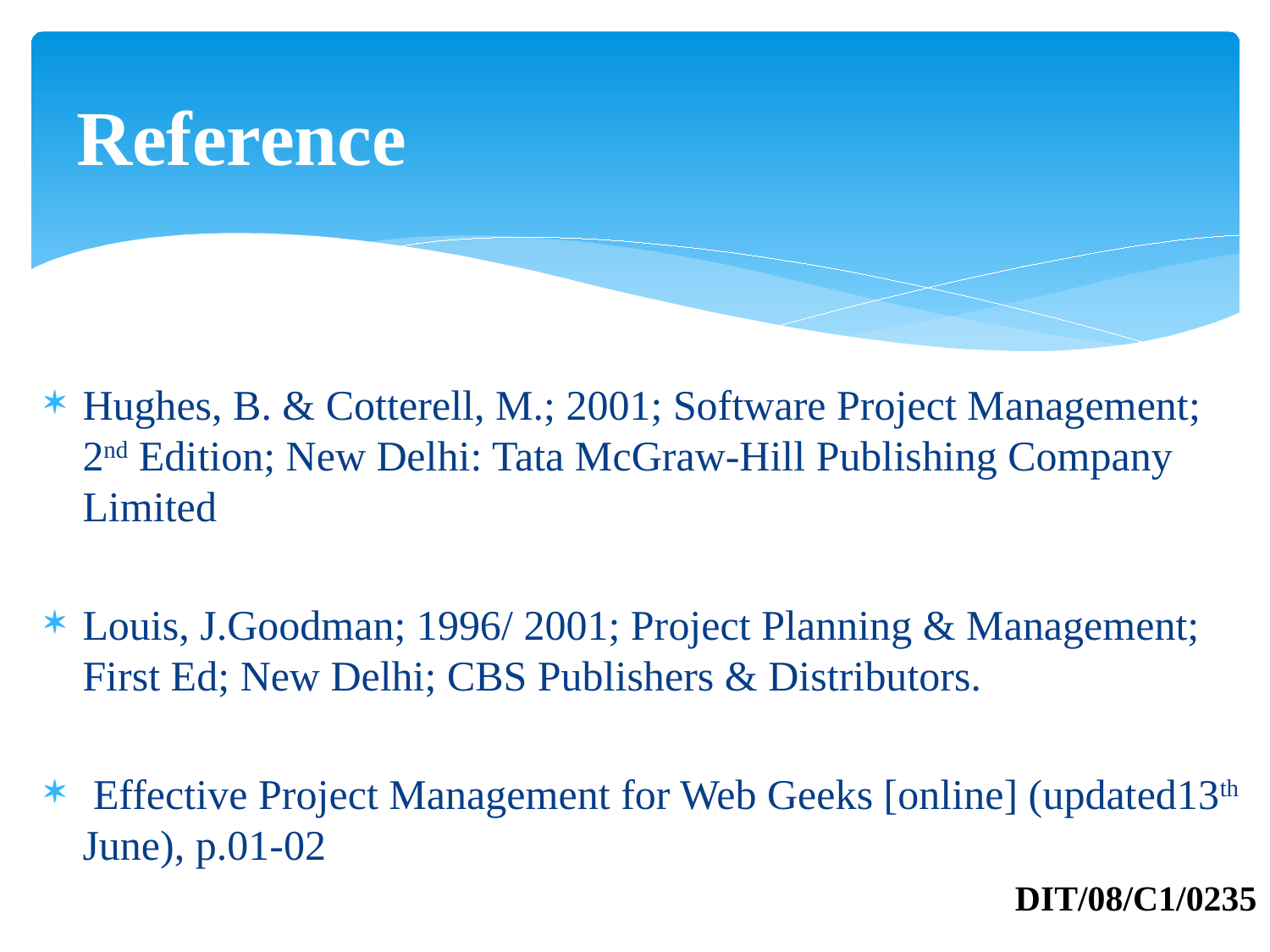

# Reference
Hughes, B. & Cotterell, M.; 2001; Software Project Management; 2nd Edition; New Delhi: Tata McGraw-Hill Publishing Company Limited

Louis, J.Goodman; 1996/ 2001; Project Planning & Management; First Ed; New Delhi; CBS Publishers & Distributors.

 Effective Project Management for Web Geeks [online] (updated13th June), p.01-02
DIT/08/C1/0235